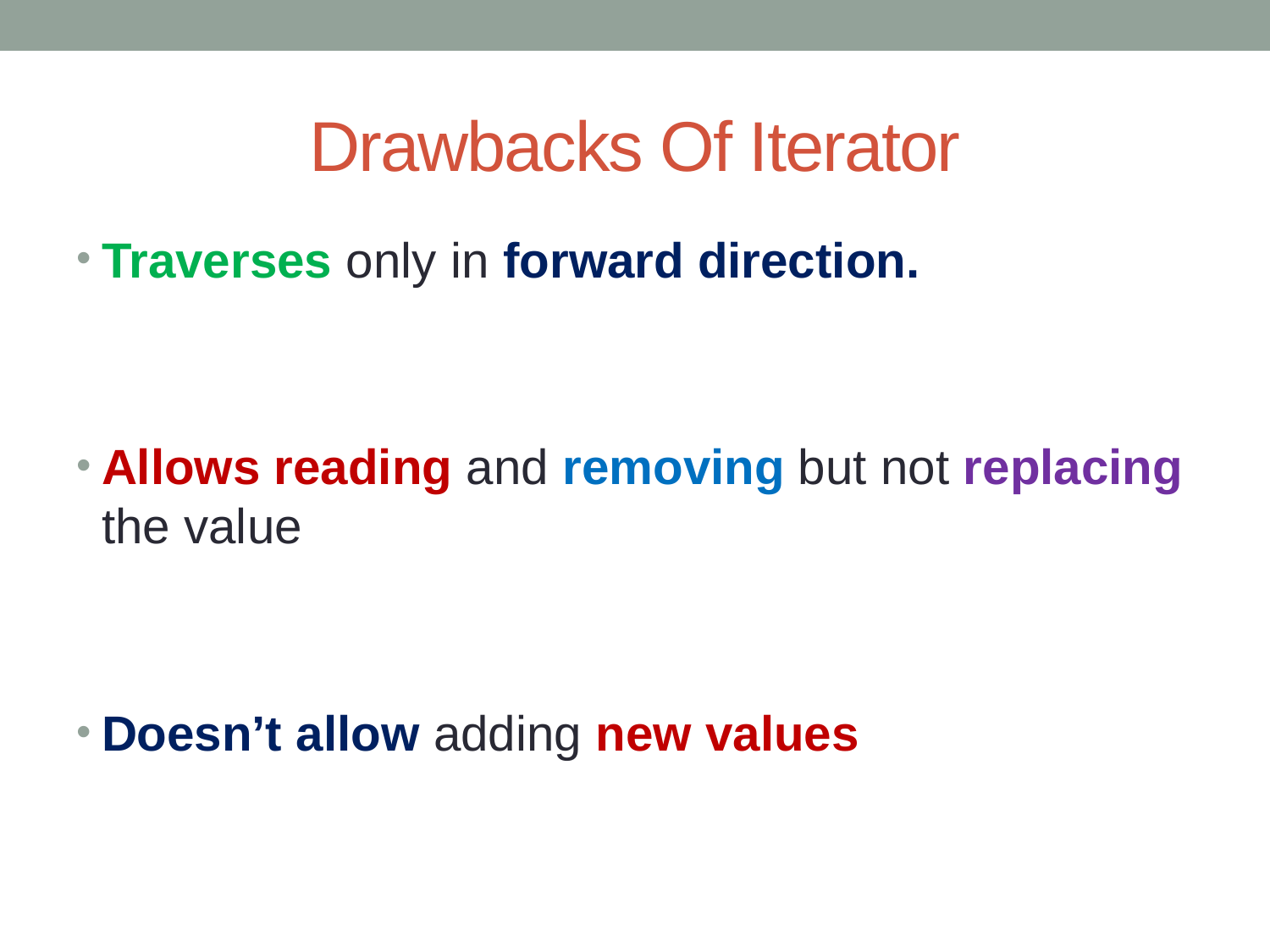

# Drawbacks Of Iterator
Traverses only in forward direction.

Allows reading and removing but not replacing the value

Doesn’t allow adding new values